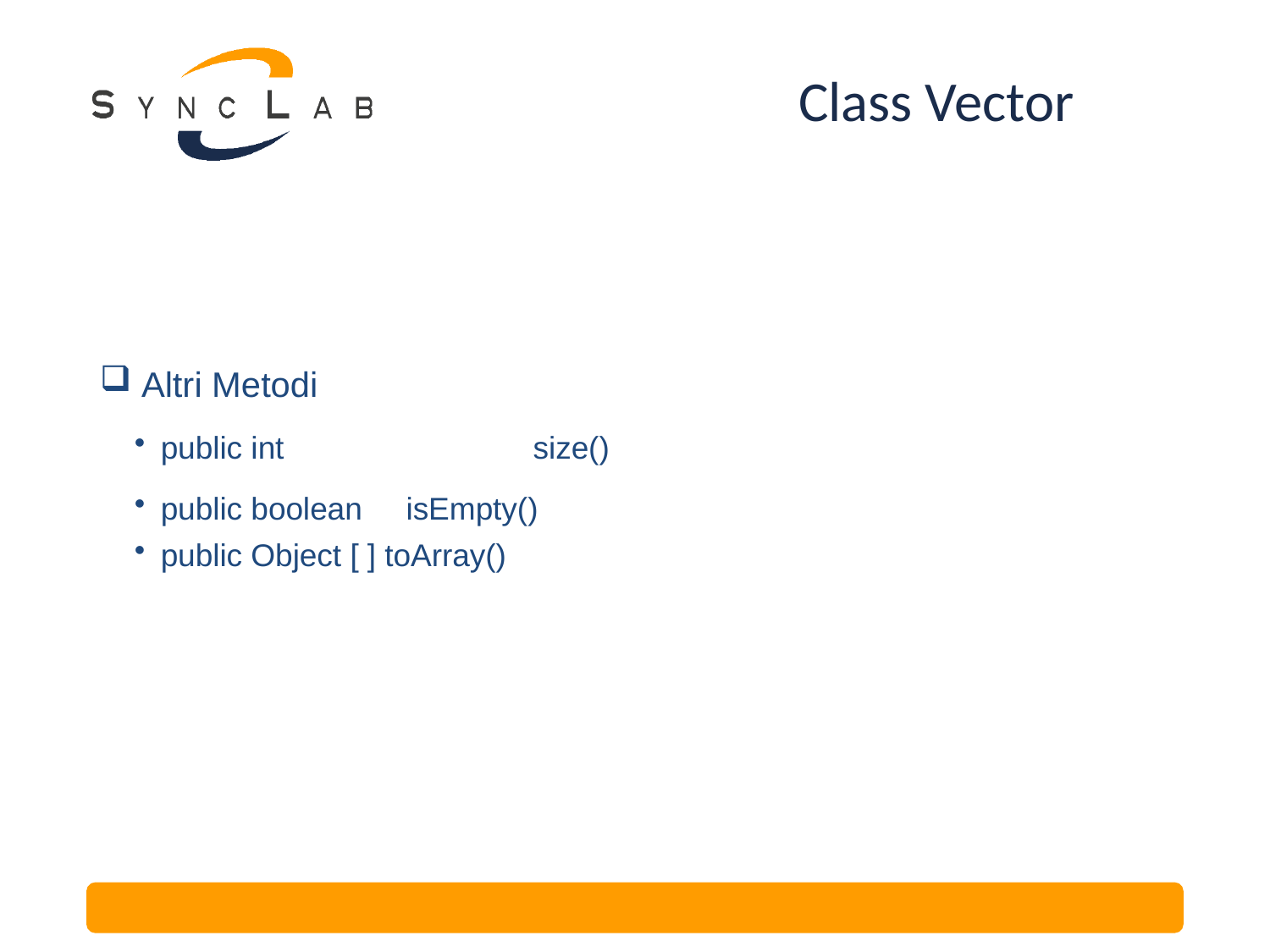

# Class Vector

 Altri Metodi
 public int 		size()
 public boolean	isEmpty()
 public Object [ ] toArray()